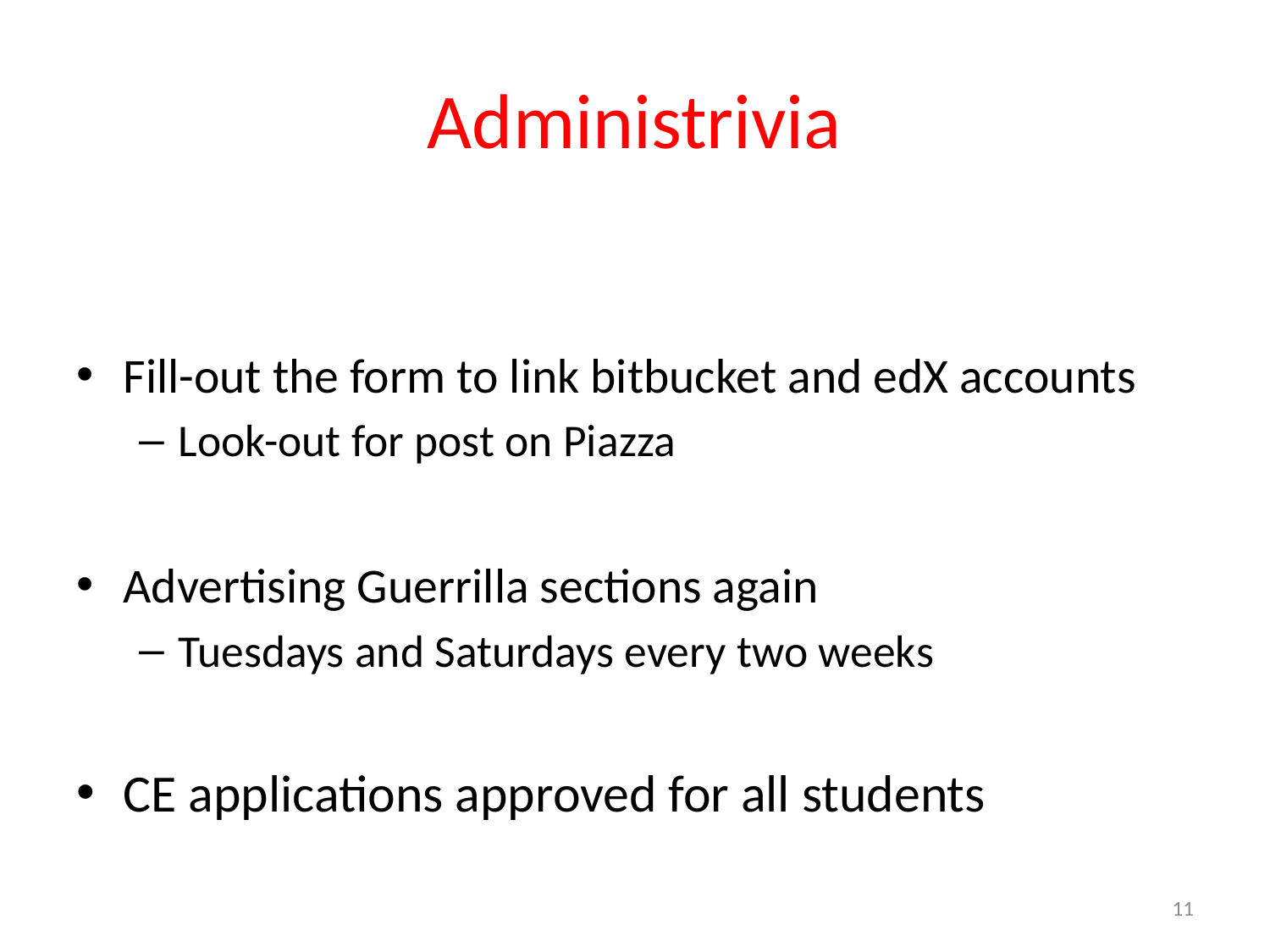

# Administrivia

Fill-out the form to link bitbucket and edX accounts
Look-out for post on Piazza

Advertising Guerrilla sections again
Tuesdays and Saturdays every two weeks

CE applications approved for all students

11